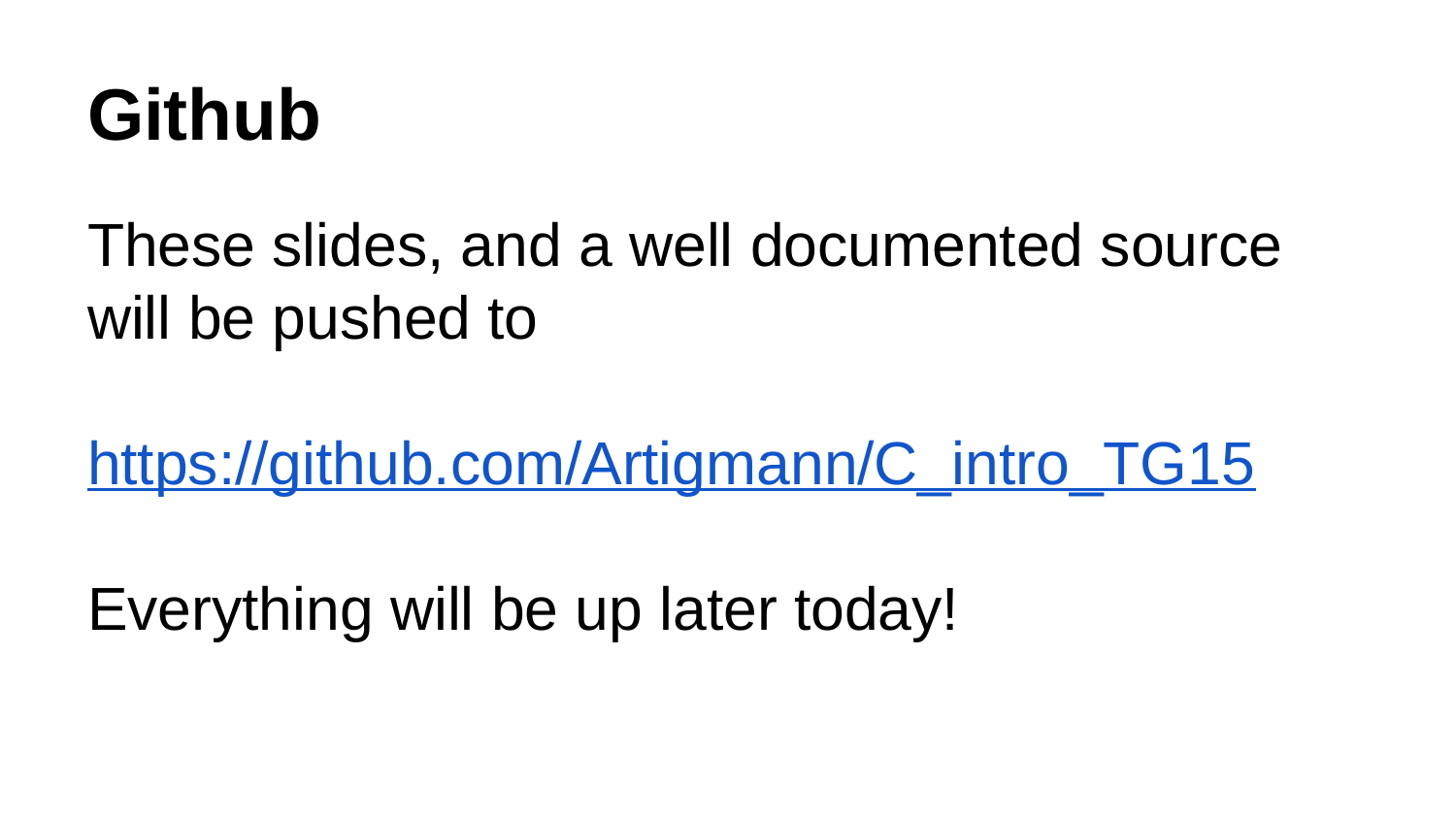

# Github
These slides, and a well documented source will be pushed to

https://github.com/Artigmann/C_intro_TG15

Everything will be up later today!